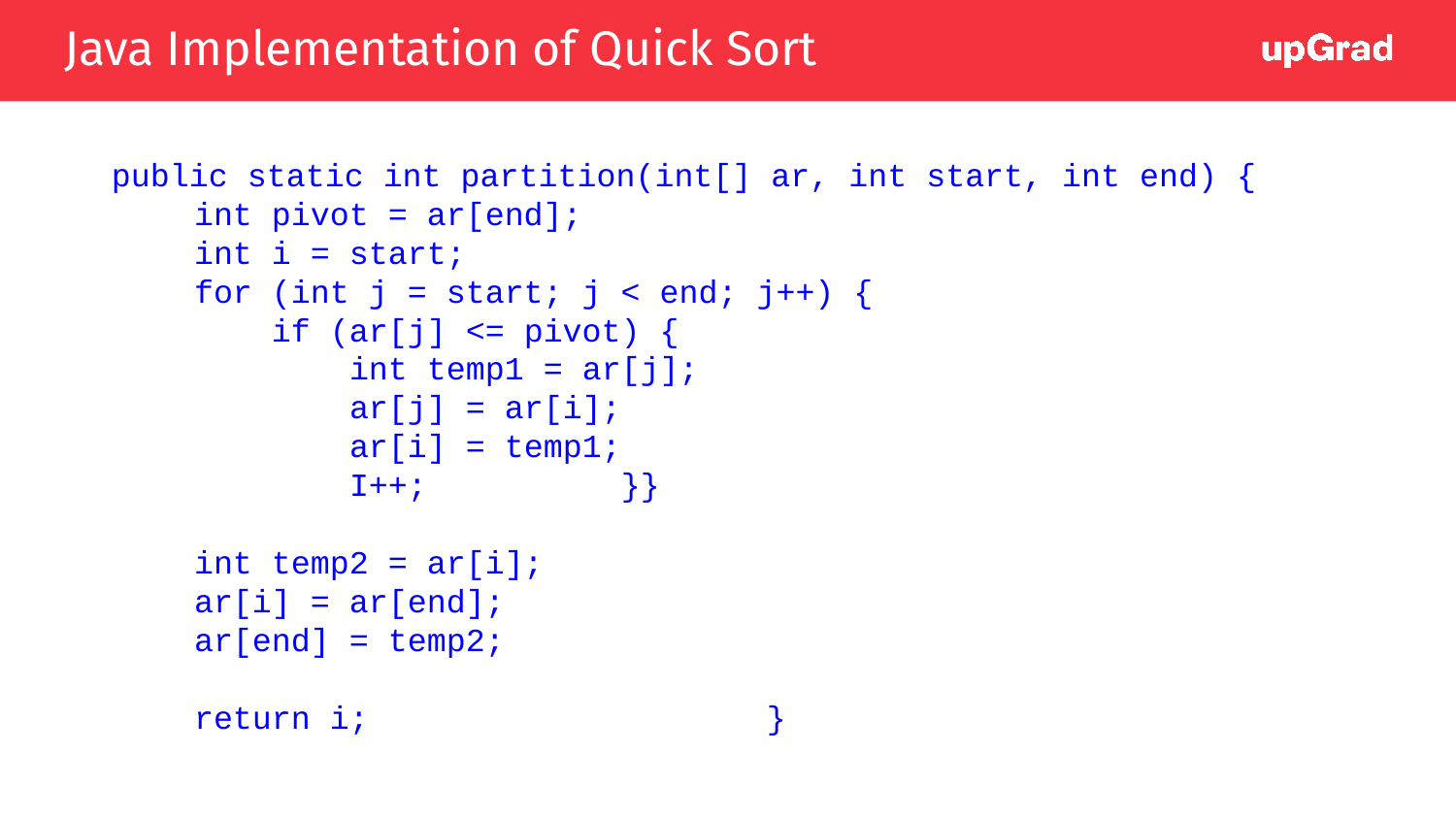

# Java Implementation of Quick Sort

public static int partition(int[] ar, int start, int end) {
        int pivot = ar[end];
        int i = start;
        for (int j = start; j < end; j++) {
            if (ar[j] <= pivot) {
                int temp1 = ar[j];
                ar[j] = ar[i];
                ar[i] = temp1;
                I++;		}}

        int temp2 = ar[i];
        ar[i] = ar[end];
        ar[end] = temp2;

        return i;			}